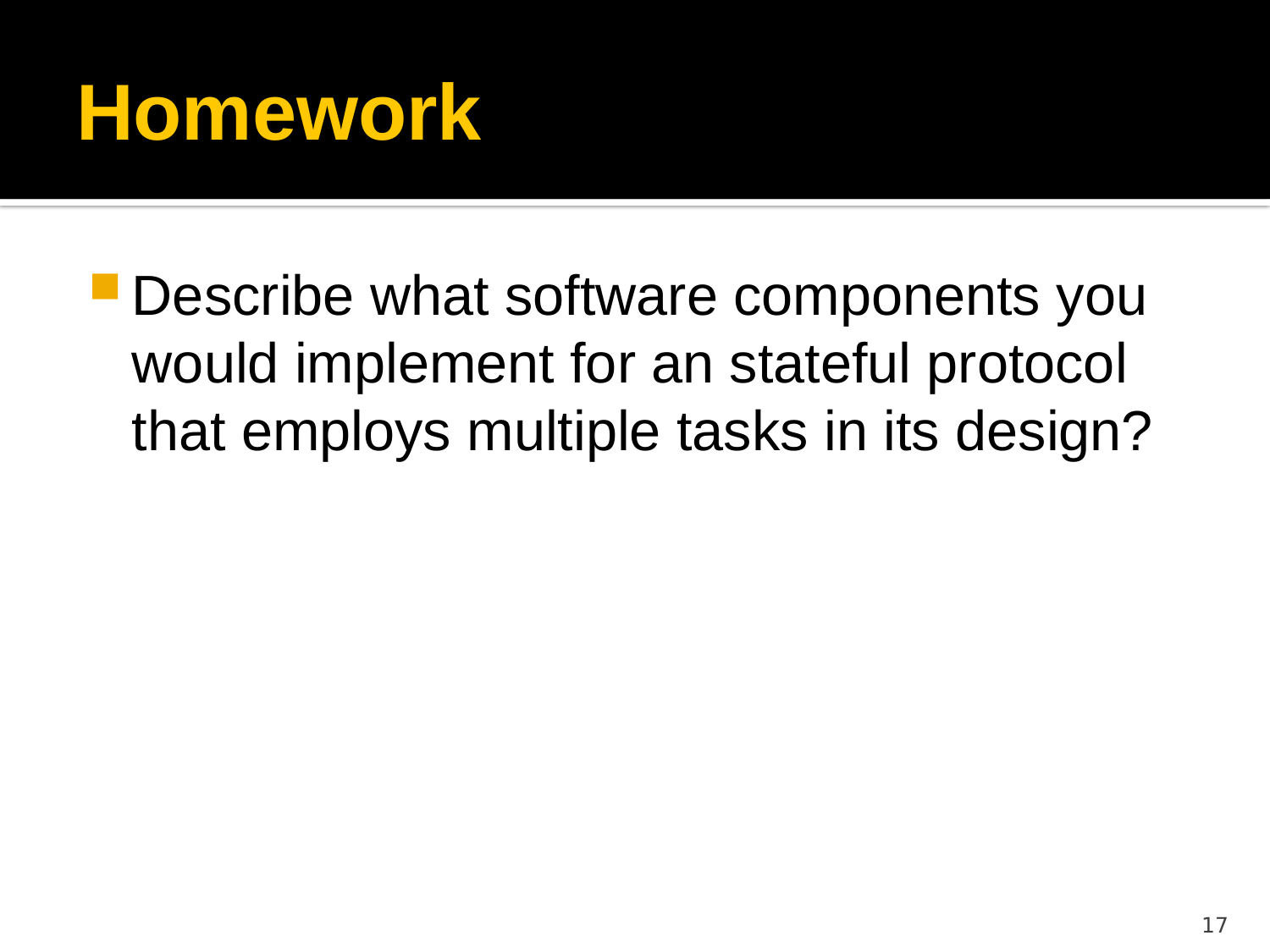

# Homework
Describe what software components you would implement for an stateful protocol that employs multiple tasks in its design?

17